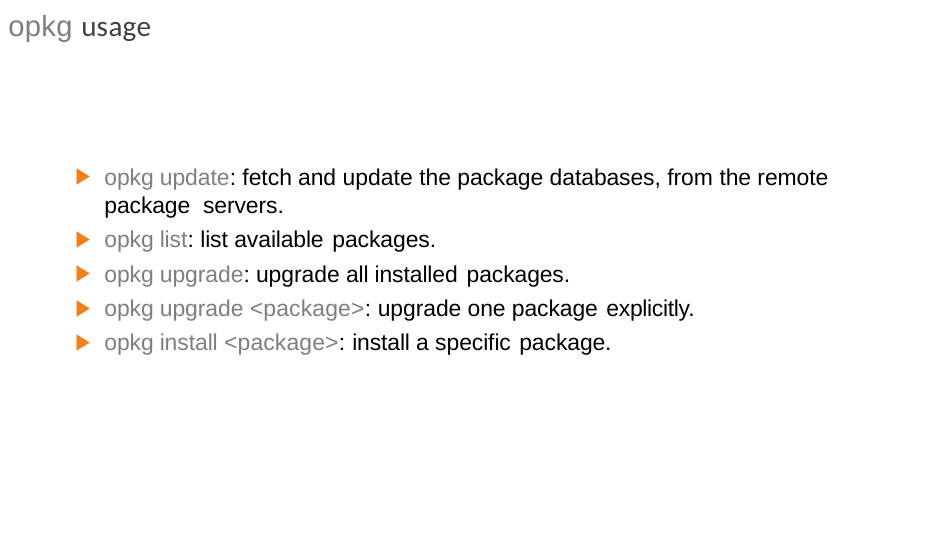

# opkg usage
opkg update: fetch and update the package databases, from the remote package  servers.
opkg list: list available packages.
opkg upgrade: upgrade all installed packages.
opkg upgrade <package>: upgrade one package explicitly.
opkg install <package>: install a specific package.
258/300
Remake by Mao Huynh